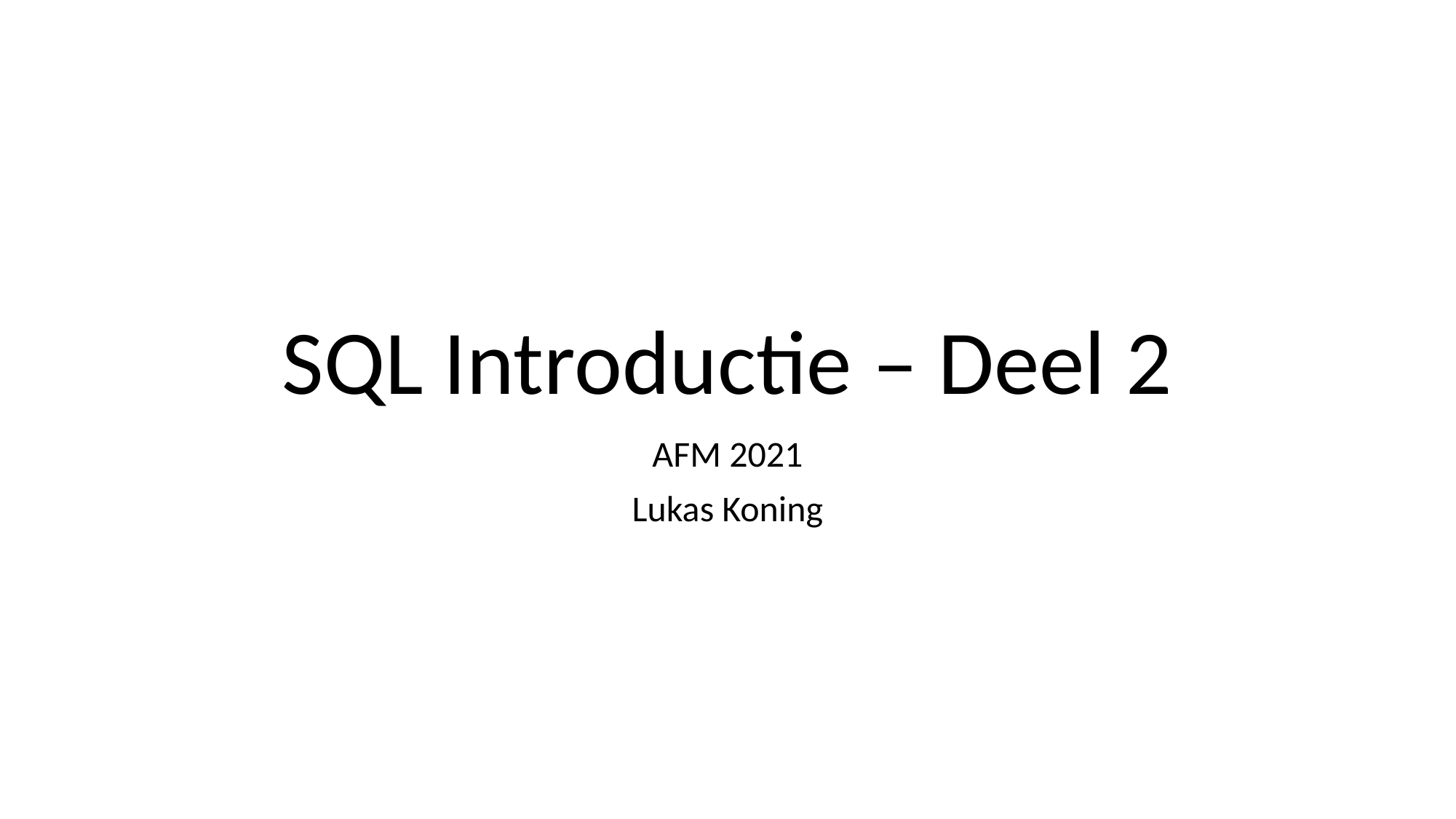

# SQL Introductie – Deel 2
AFM 2021
Lukas Koning